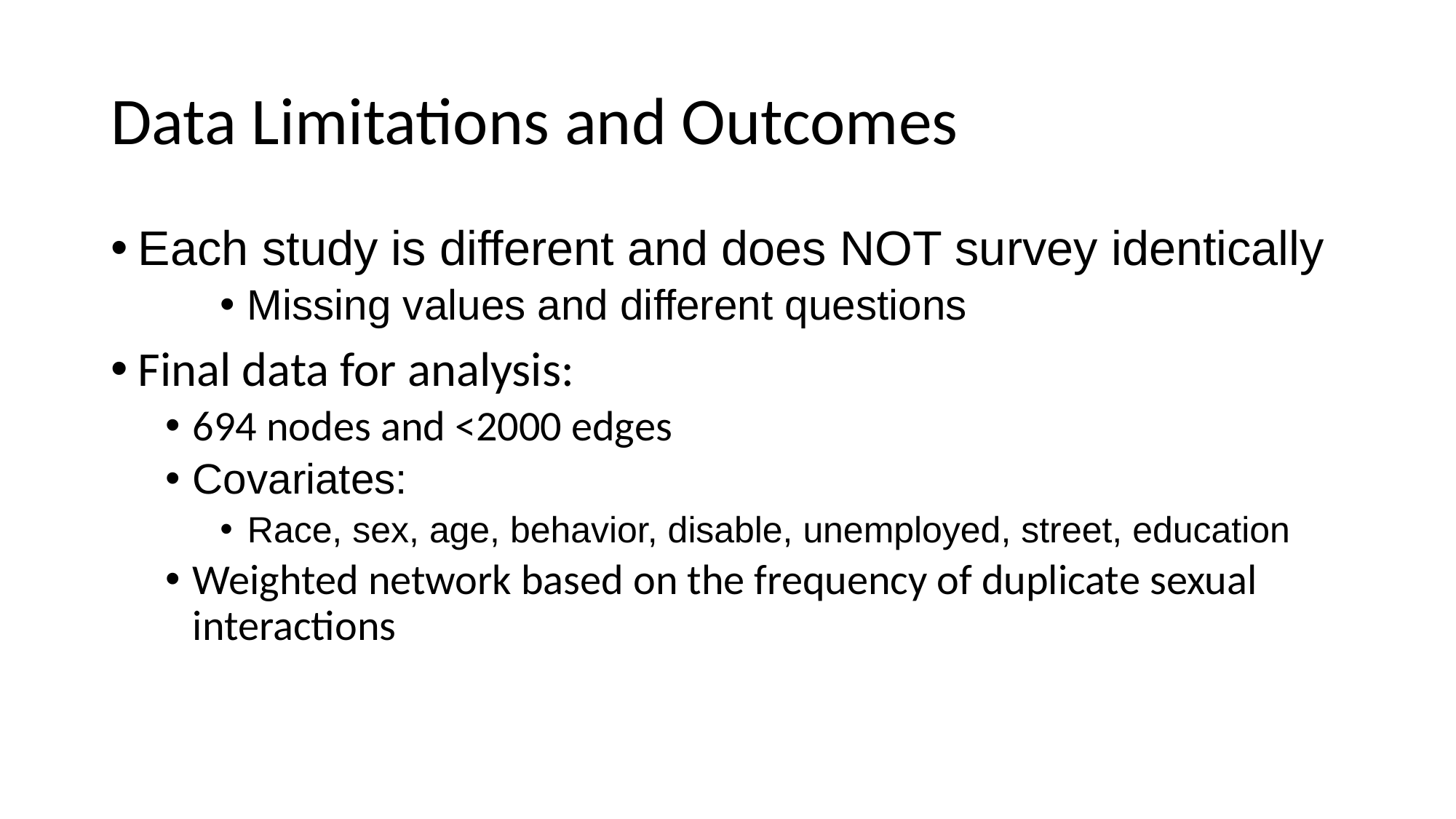

# Data Limitations and Outcomes
Each study is different and does NOT survey identically
Missing values and different questions
Final data for analysis:
694 nodes and <2000 edges
Covariates:
Race, sex, age, behavior, disable, unemployed, street, education
Weighted network based on the frequency of duplicate sexual interactions